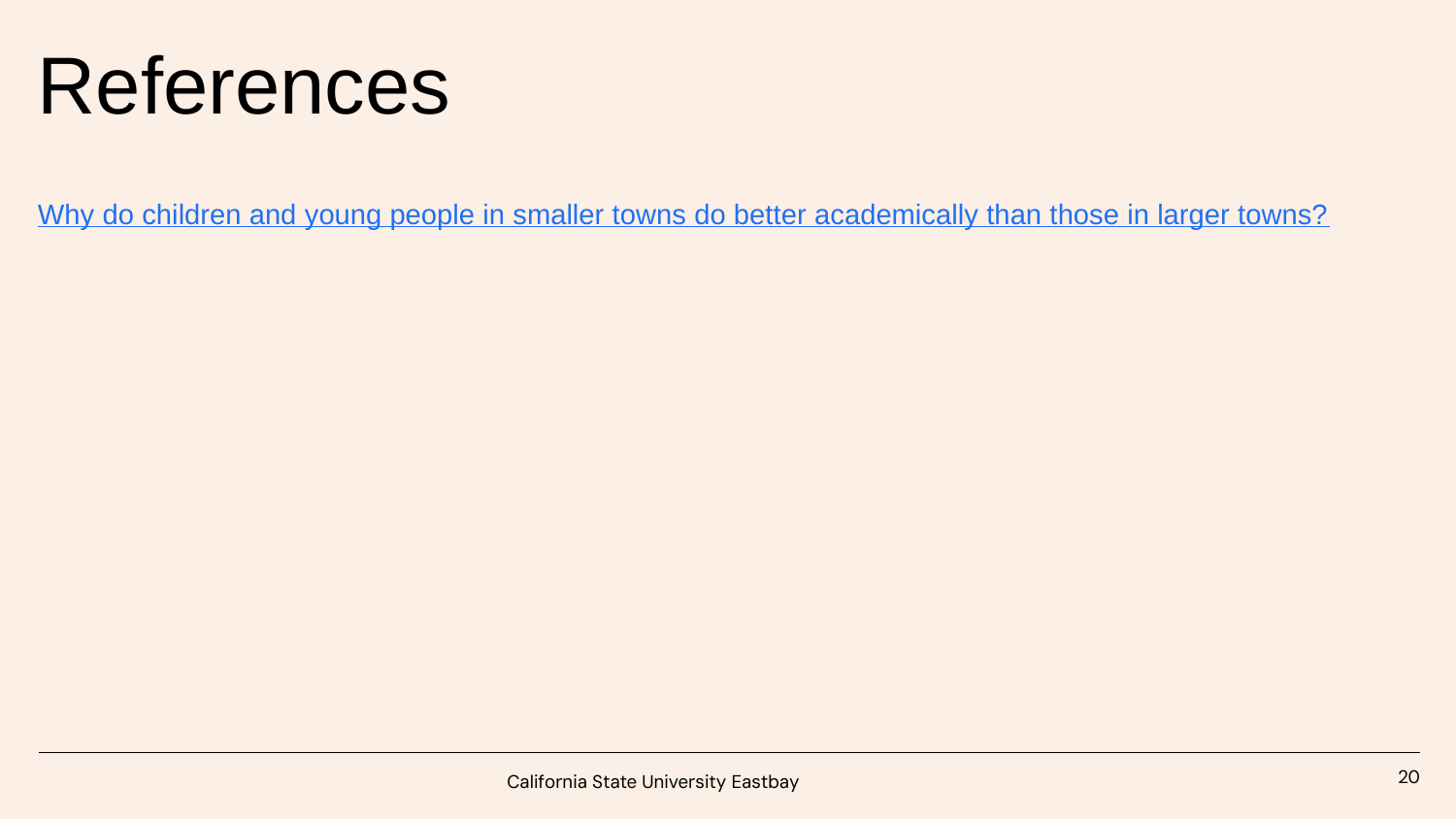

# References
Why do children and young people in smaller towns do better academically than those in larger towns?
California State University Eastbay

20